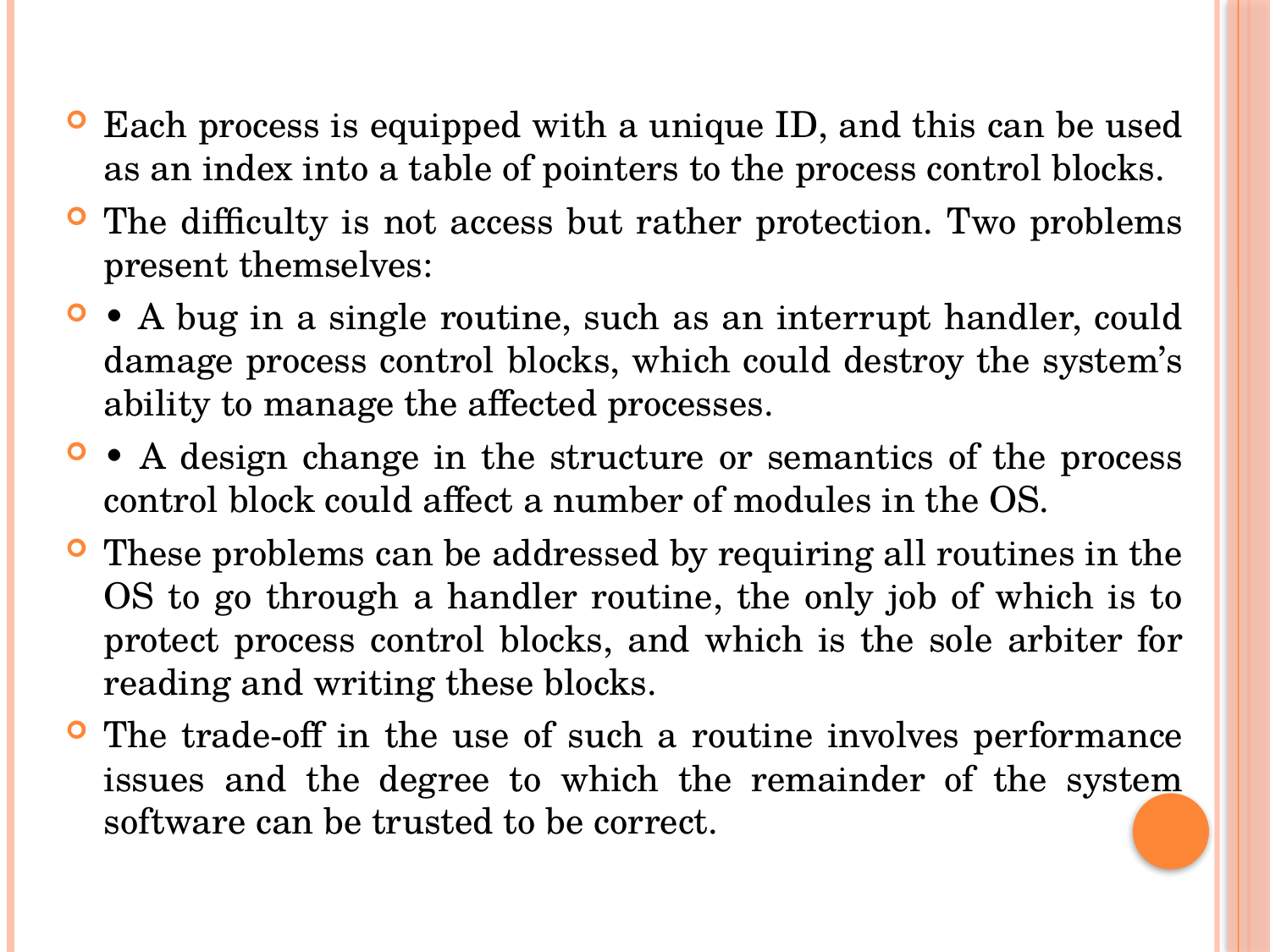

Each process is equipped with a unique ID, and this can be used as an index into a table of pointers to the process control blocks.
The difficulty is not access but rather protection. Two problems present themselves:
• A bug in a single routine, such as an interrupt handler, could damage process control blocks, which could destroy the system’s ability to manage the affected processes.
• A design change in the structure or semantics of the process control block could affect a number of modules in the OS.
These problems can be addressed by requiring all routines in the OS to go through a handler routine, the only job of which is to protect process control blocks, and which is the sole arbiter for reading and writing these blocks.
The trade-off in the use of such a routine involves performance issues and the degree to which the remainder of the system software can be trusted to be correct.